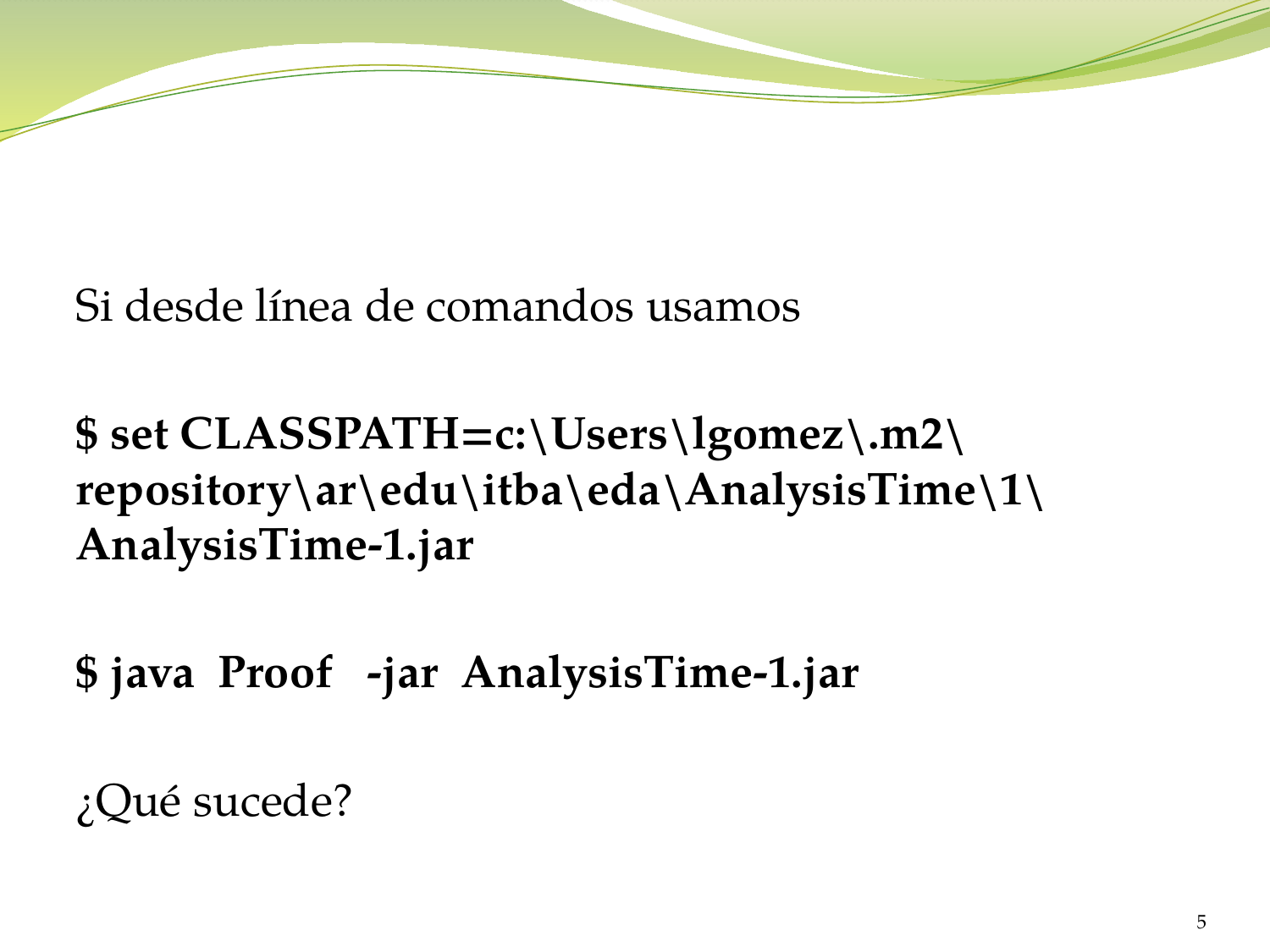

#
Si desde línea de comandos usamos

$ set CLASSPATH=c:\Users\lgomez\.m2\repository\ar\edu\itba\eda\AnalysisTime\1\AnalysisTime-1.jar

$ java  Proof   -jar  AnalysisTime-1.jar

¿Qué sucede?
5